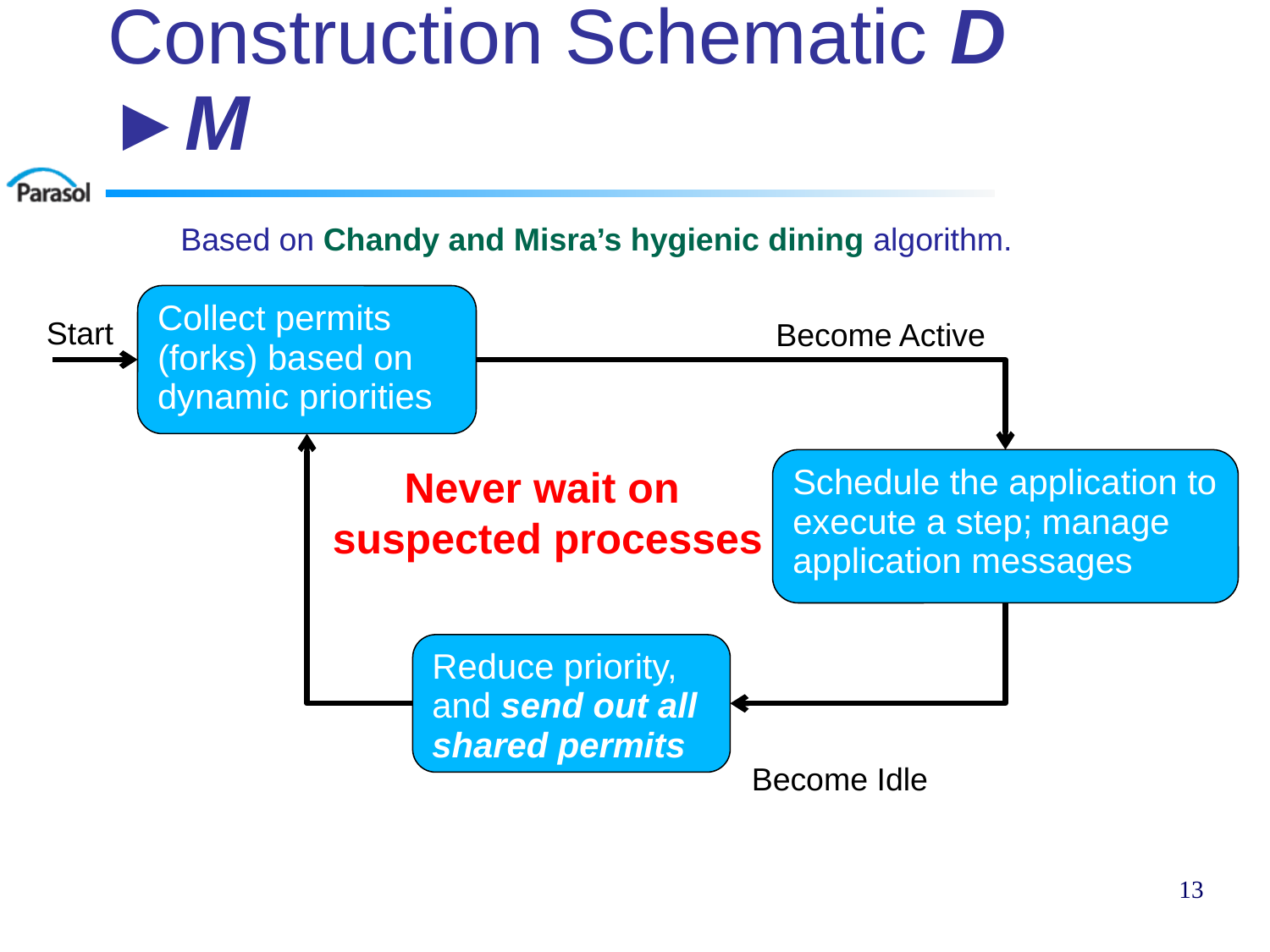

# Construction Schematic D ►M
Based on Chandy and Misra’s hygienic dining algorithm.
Collect permits (forks) based on dynamic priorities
Start
Become Active
Schedule the application to execute a step; manage application messages
Never wait on
suspected processes
Reduce priority, and send out all shared permits
Become Idle
13